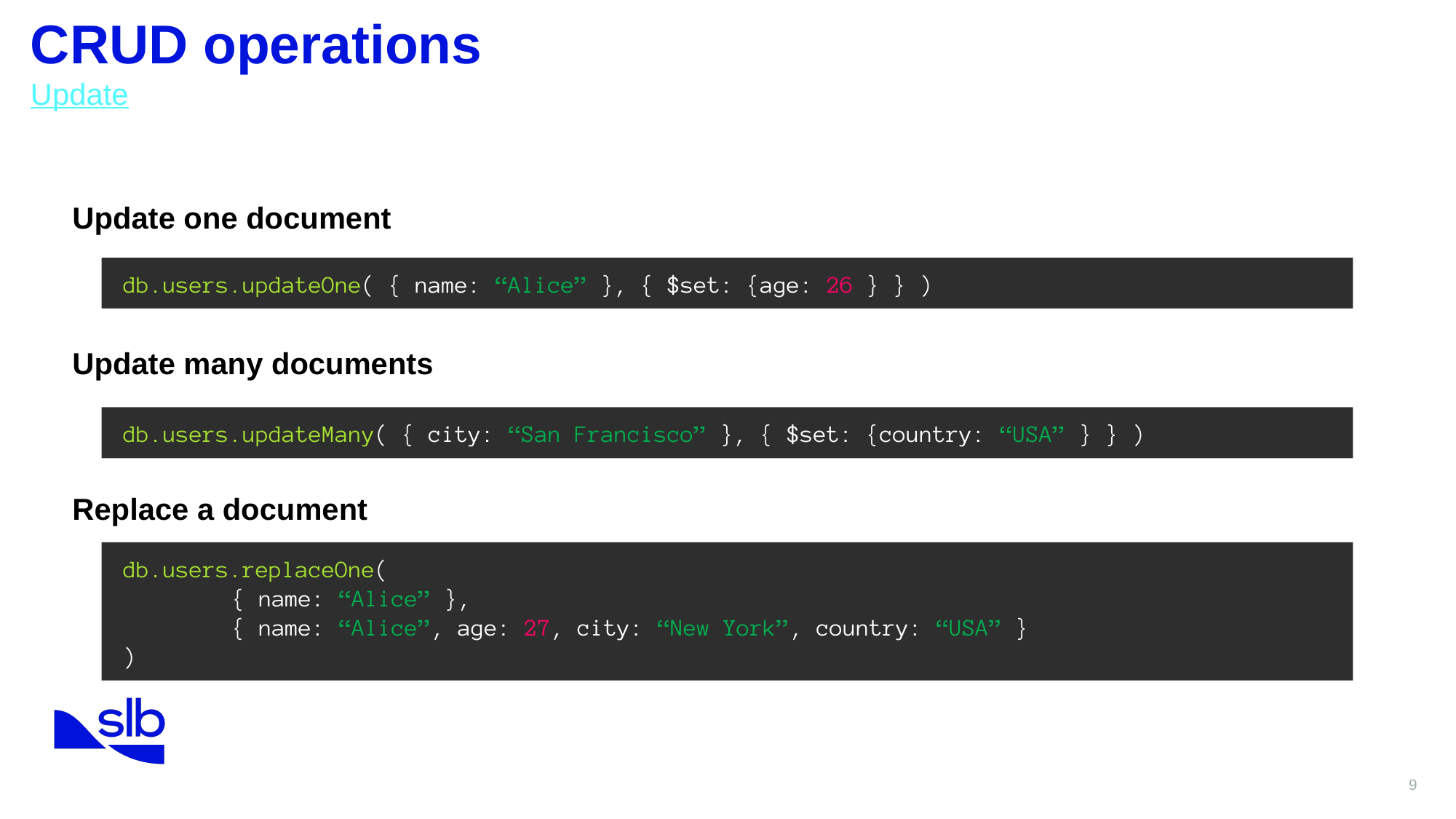

CRUD operations
Update
Update one document

Update many documents

Replace a document
db.users.updateOne( { name: “Alice” }, { $set: {age: 26 } } )

db.users.updateMany( { city: “San Francisco” }, { $set: {country: “USA” } } )

db.users.replaceOne(
	{ name: “Alice” },
	{ name: “Alice”, age: 27, city: “New York”, country: “USA” }
)
9